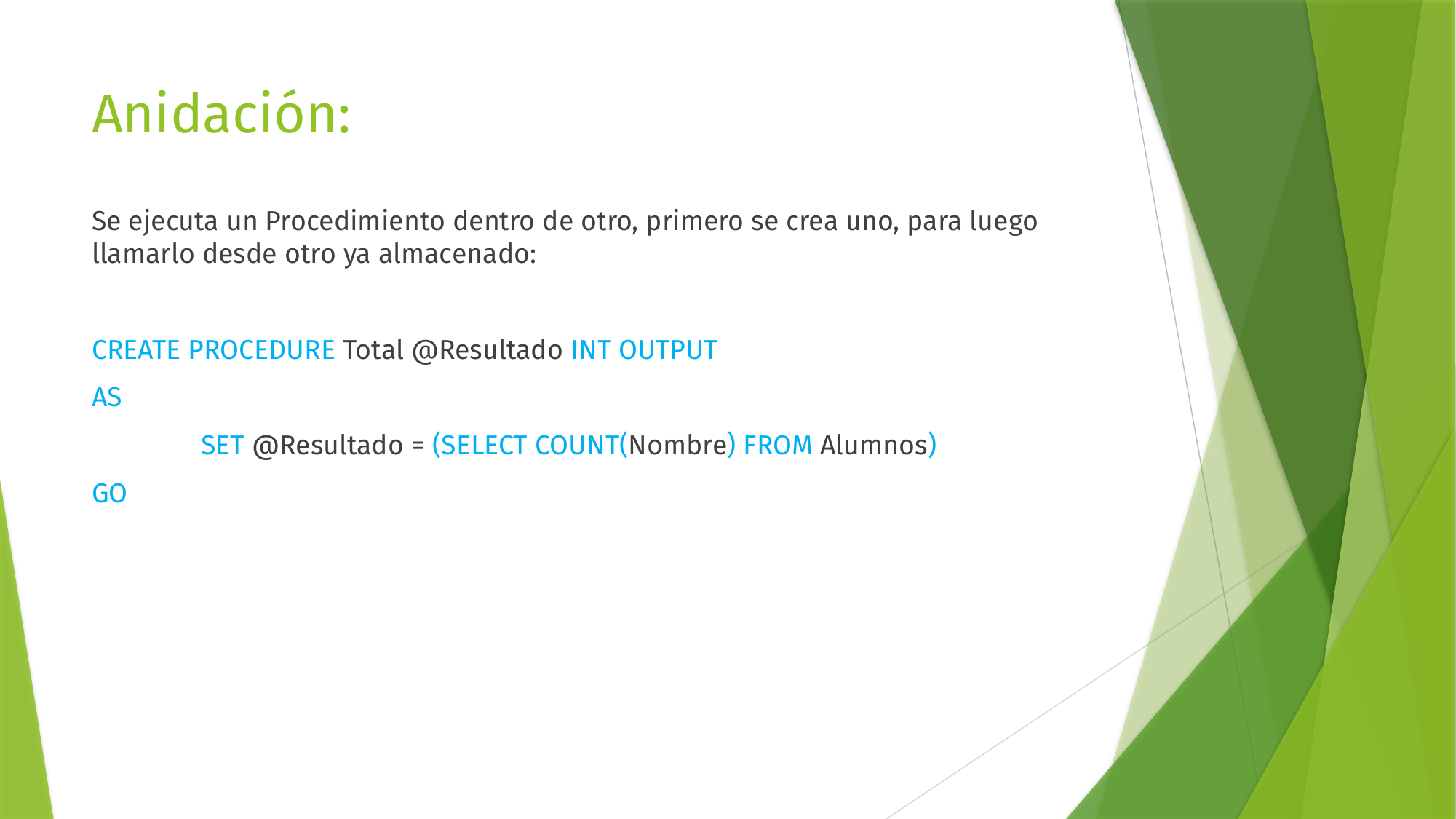

# Anidación:
Se ejecuta un Procedimiento dentro de otro, primero se crea uno, para luego llamarlo desde otro ya almacenado:

CREATE PROCEDURE Total @Resultado INT OUTPUT
AS
	SET @Resultado = (SELECT COUNT(Nombre) FROM Alumnos)
GO